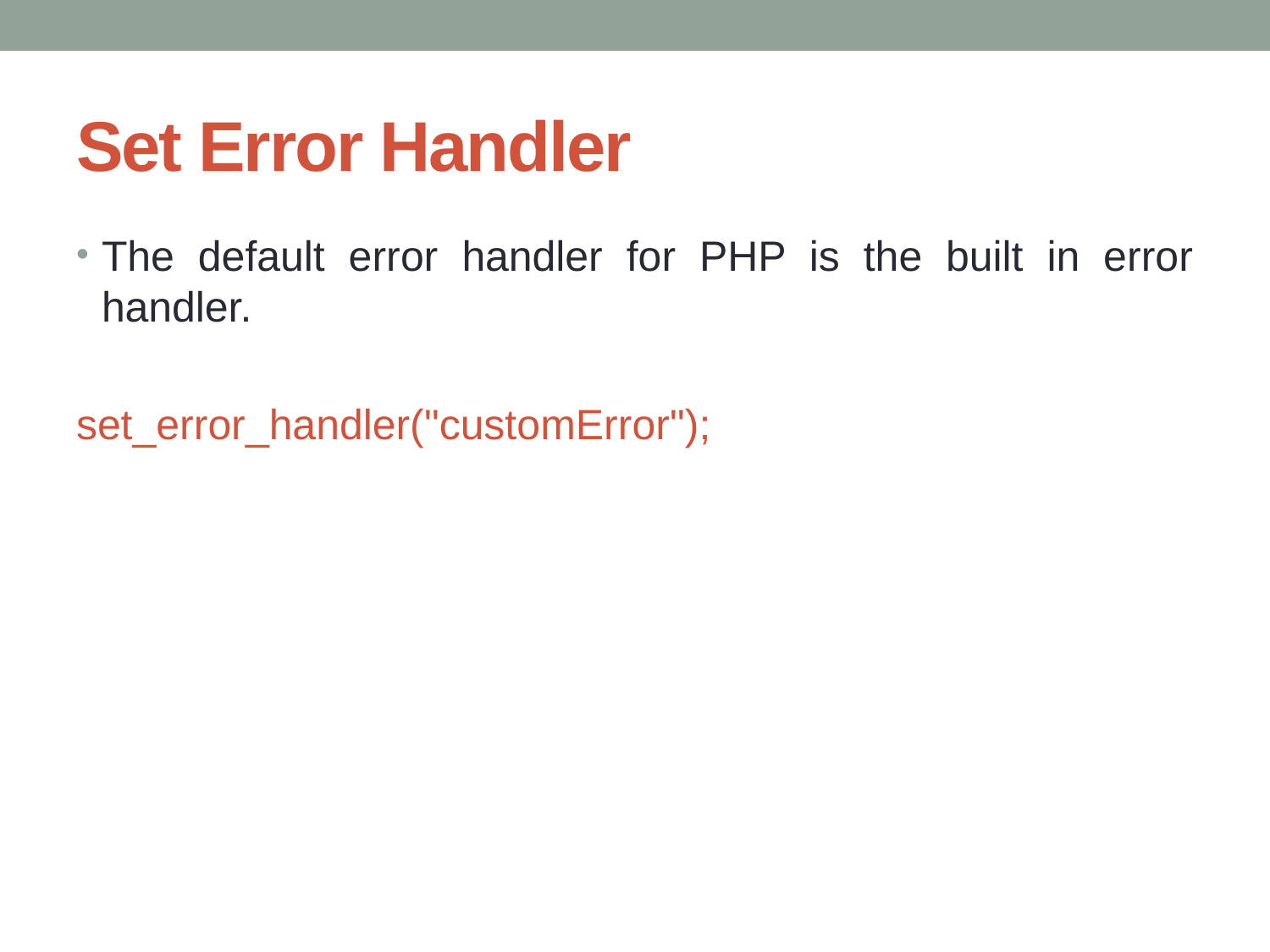

# Set Error Handler
The default error handler for PHP is the built in error handler.

set_error_handler("customError");